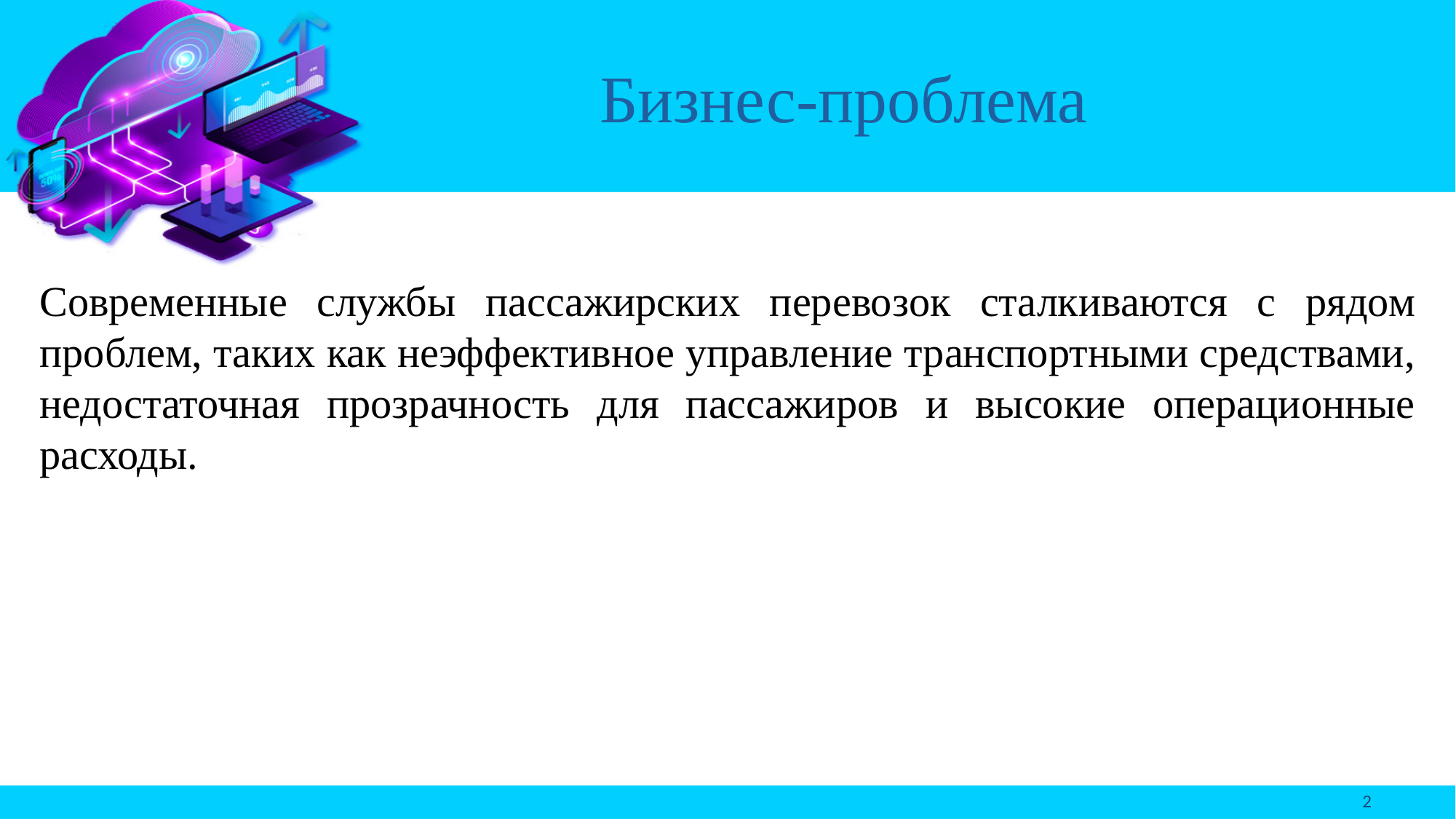

# Бизнес-проблема
Современные службы пассажирских перевозок сталкиваются с рядом проблем, таких как неэффективное управление транспортными средствами, недостаточная прозрачность для пассажиров и высокие операционные расходы.
2